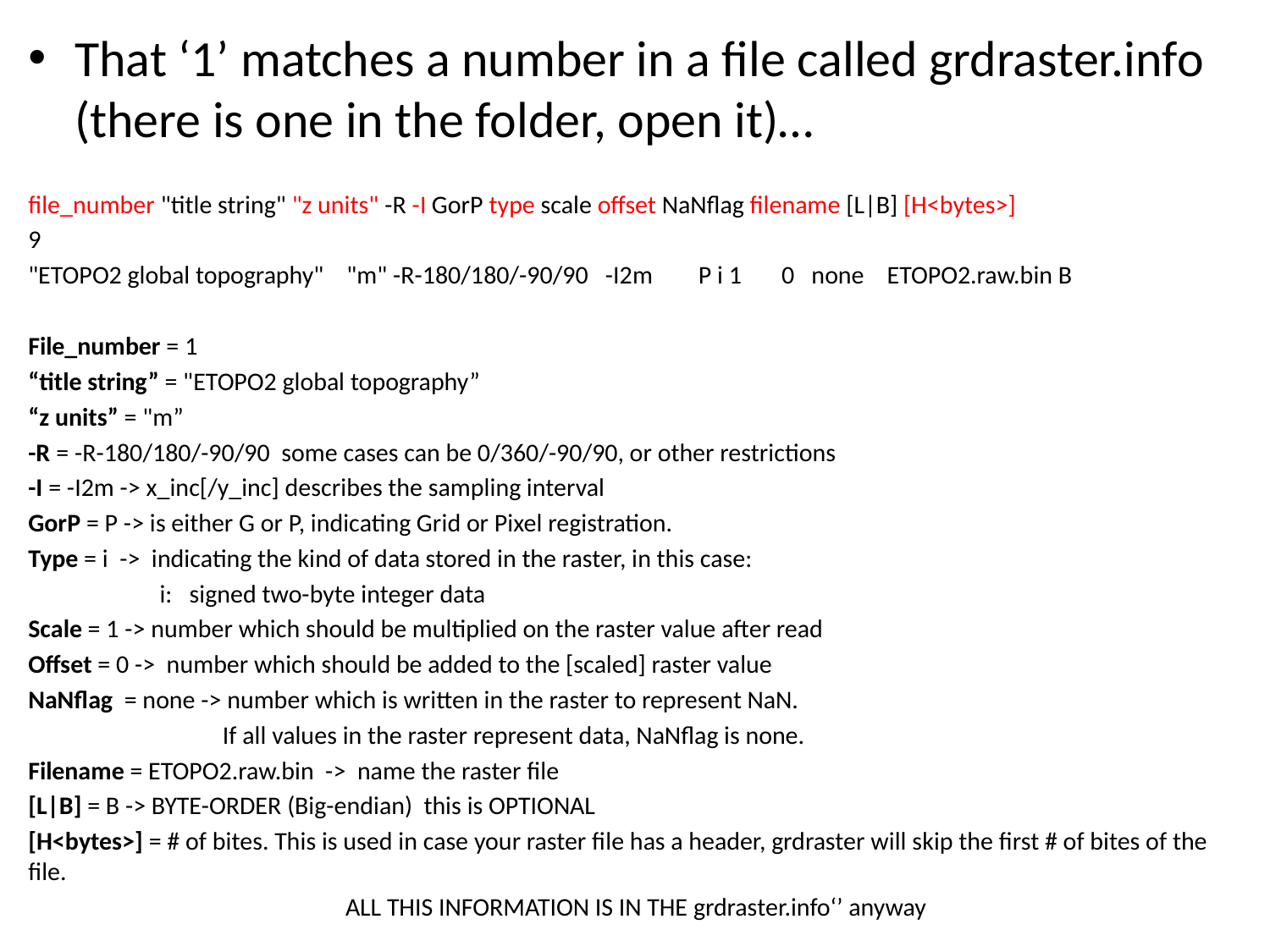

That ‘1’ matches a number in a file called grdraster.info (there is one in the folder, open it)…

file_number "title string" "z units" -R -I GorP type scale offset NaNflag filename [L|B] [H<bytes>]
9
"ETOPO2 global topography"    "m" -R-180/180/-90/90   -I2m        P i 1       0   none    ETOPO2.raw.bin B

File_number = 1
“title string” = "ETOPO2 global topography”
“z units” = "m”
-R = -R-180/180/-90/90  some cases can be 0/360/-90/90, or other restrictions
-I = -I2m -> x_inc[/y_inc] describes the sampling interval
GorP = P -> is either G or P, indicating Grid or Pixel registration.
Type = i  ->  indicating the kind of data stored in the raster, in this case:
	   i:   signed two-byte integer data
Scale = 1 -> number which should be multiplied on the raster value after read
Offset = 0 ->  number which should be added to the [scaled] raster value
NaNflag  = none -> number which is written in the raster to represent NaN.
                                  If all values in the raster represent data, NaNflag is none.
Filename = ETOPO2.raw.bin  ->  name the raster file
[L|B] = B -> BYTE-ORDER (Big-endian)  this is OPTIONAL
[H<bytes>] = # of bites. This is used in case your raster file has a header, grdraster will skip the first # of bites of the file.
ALL THIS INFORMATION IS IN THE grdraster.info‘’ anyway